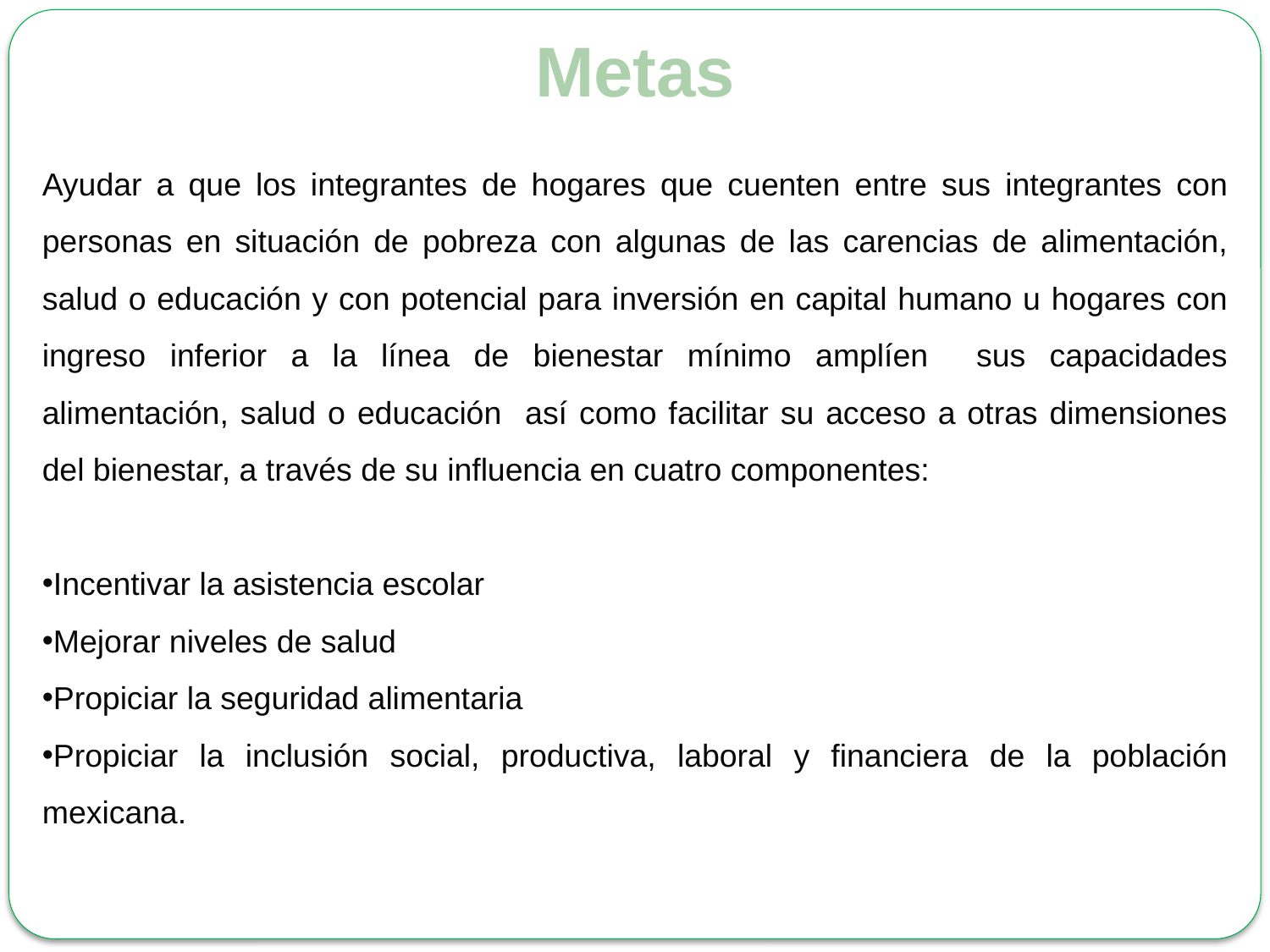

Metas
Ayudar a que los integrantes de hogares que cuenten entre sus integrantes con personas en situación de pobreza con algunas de las carencias de alimentación, salud o educación y con potencial para inversión en capital humano u hogares con ingreso inferior a la línea de bienestar mínimo amplíen  sus capacidades alimentación, salud o educación  así como facilitar su acceso a otras dimensiones del bienestar, a través de su influencia en cuatro componentes:

Incentivar la asistencia escolar
Mejorar niveles de salud
Propiciar la seguridad alimentaria
Propiciar la inclusión social, productiva, laboral y financiera de la población mexicana.